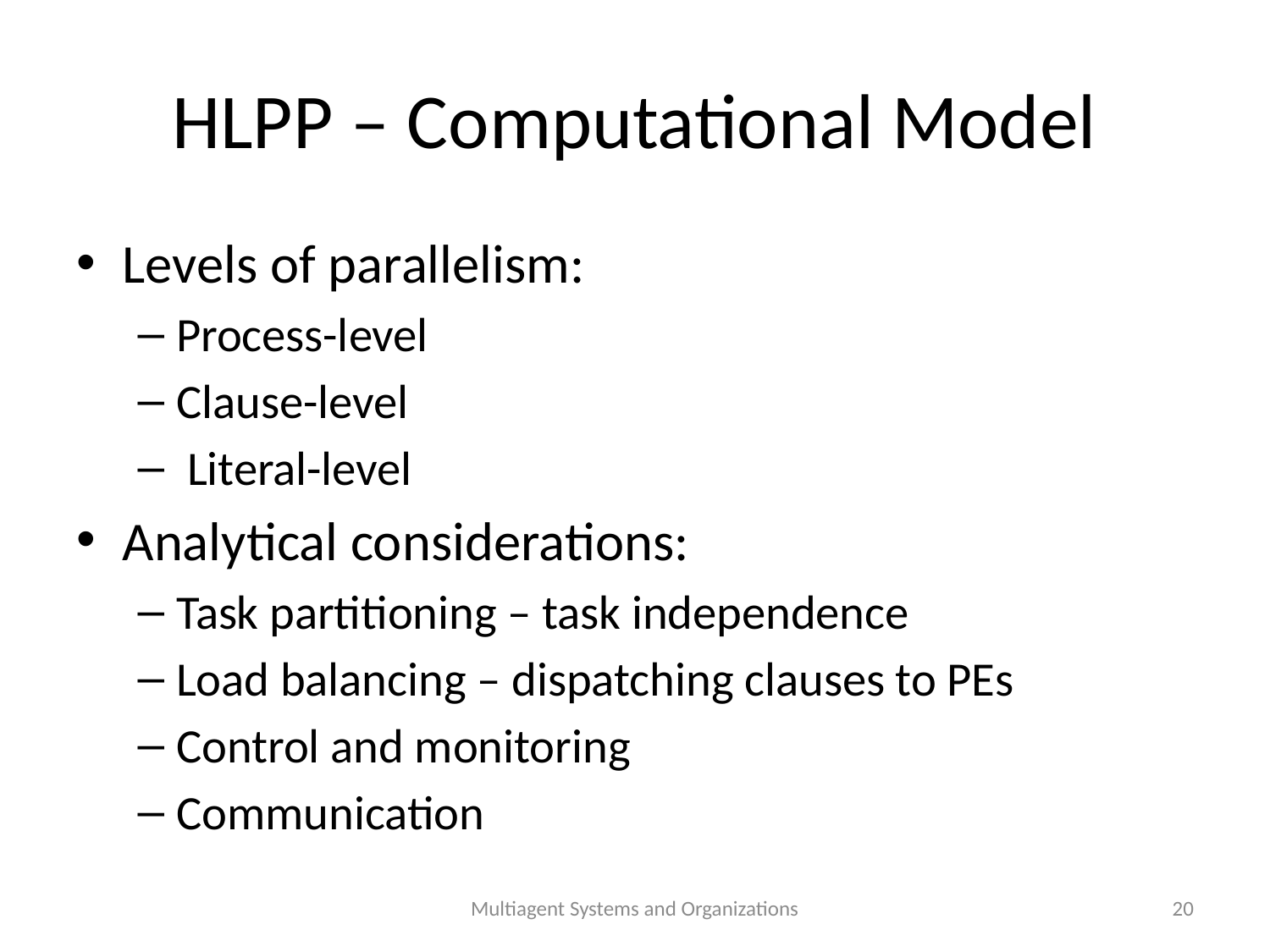

# HLPP – Computational Model
Levels of parallelism:
Process-level
Clause-level
 Literal-level
Analytical considerations:
Task partitioning – task independence
Load balancing – dispatching clauses to PEs
Control and monitoring
Communication
Multiagent Systems and Organizations
20